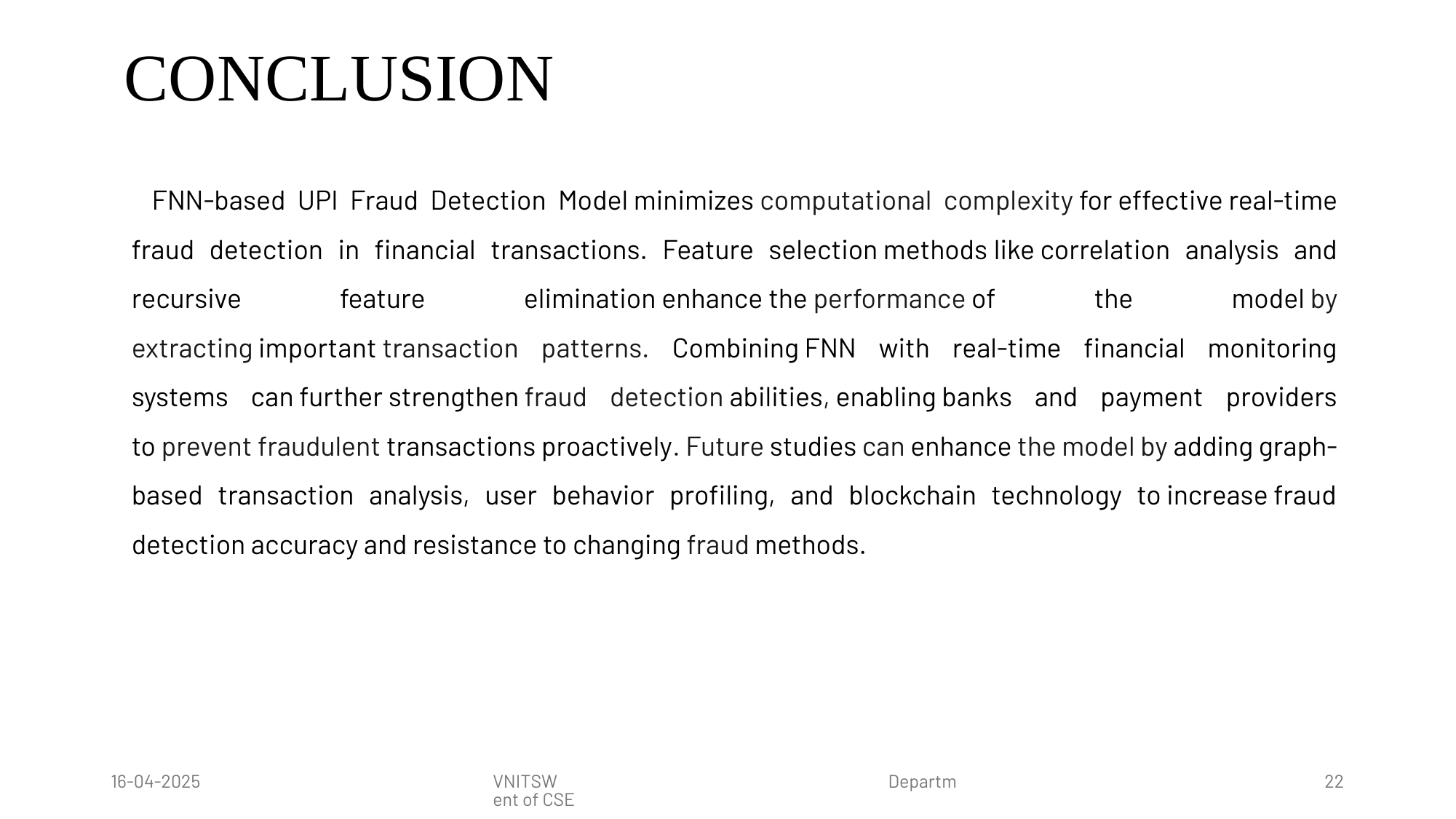

# CONCLUSION
    FNN-based UPI Fraud Detection Model minimizes computational complexity for effective real-time fraud detection in financial transactions. Feature selection methods like correlation analysis and recursive feature elimination enhance the performance of the model by extracting important transaction patterns. Combining FNN with real-time financial monitoring systems can further strengthen fraud detection abilities, enabling banks and payment providers to prevent fraudulent transactions proactively. Future studies can enhance the model by adding graph-based transaction analysis, user behavior profiling, and blockchain technology to increase fraud detection accuracy and resistance to changing fraud methods.
16-04-2025
VNITSW                                                                                           Department of CSE
22